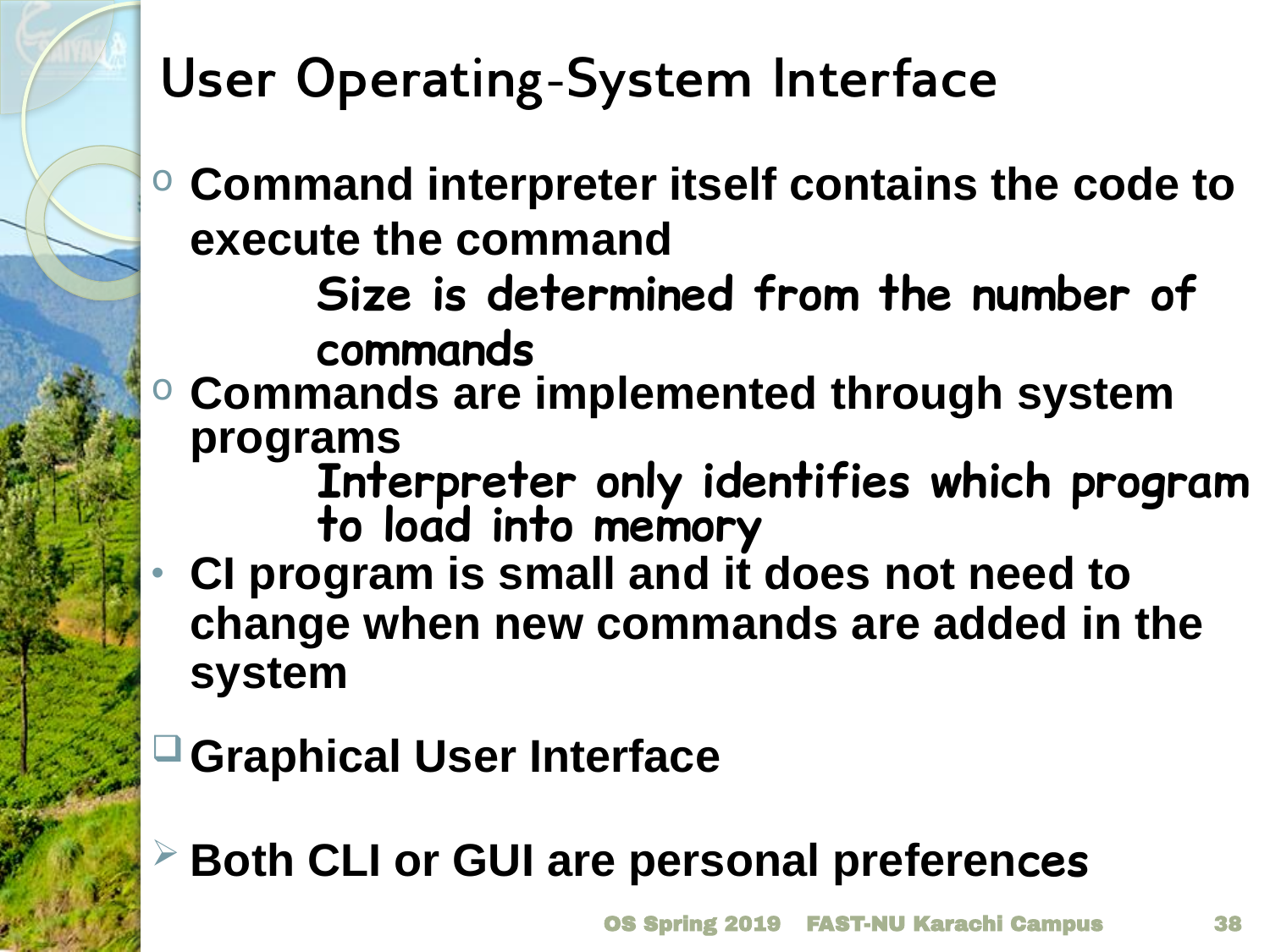

# User Operating-System Interface
Command interpreter itself contains the code to execute the command
		Size is determined from the number of 	commands
Commands are implemented through system programs
		Interpreter only identifies which program 	to load into memory
CI program is small and it does not need to change when new commands are added in the system

Graphical User Interface

Both CLI or GUI are personal preferences
OS Spring 2019
FAST-NU Karachi Campus
38